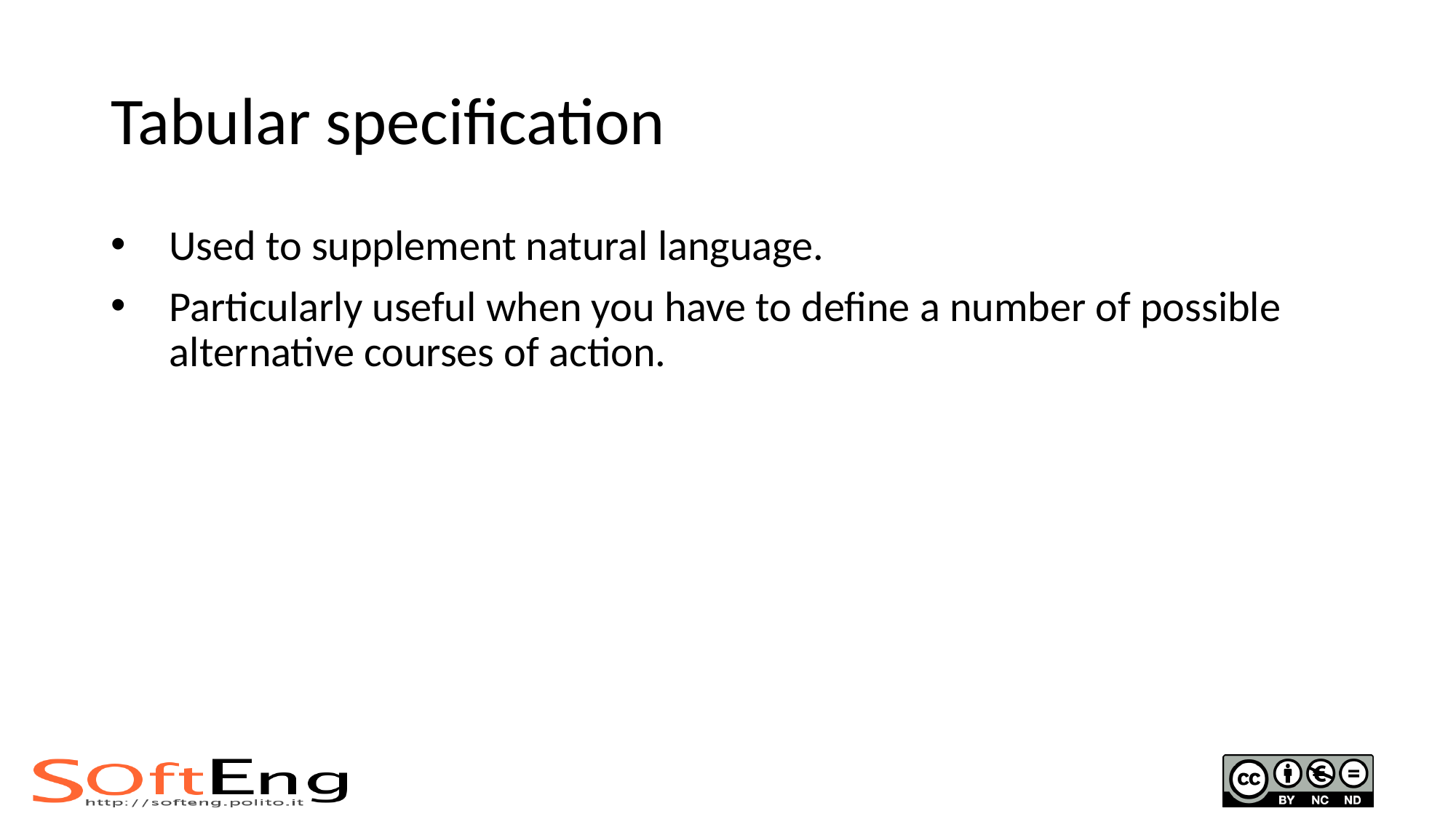

# Tabular specification
Used to supplement natural language.
Particularly useful when you have to define a number of possible alternative courses of action.